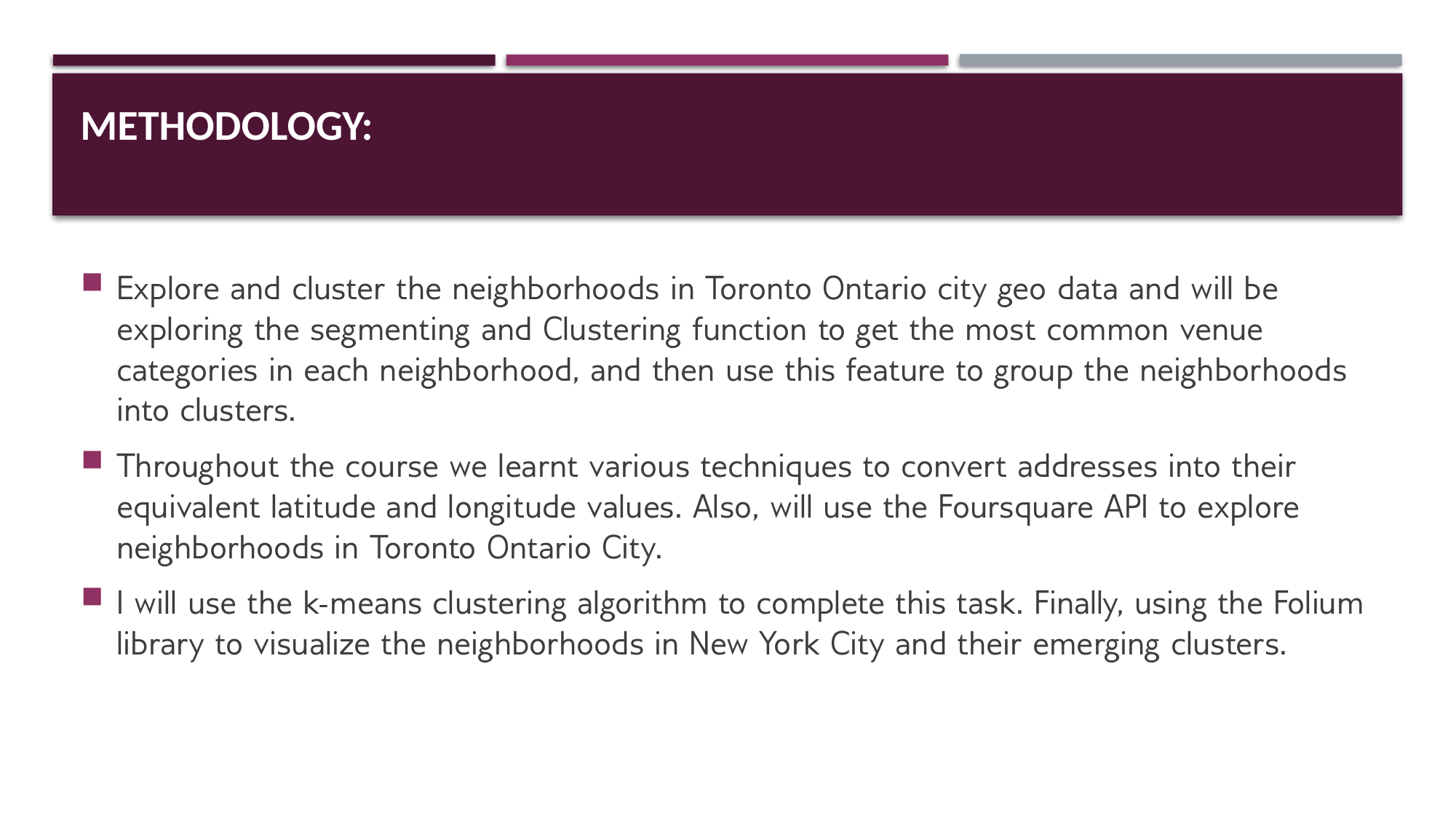

# Methodology:
Explore and cluster the neighborhoods in Toronto Ontario city geo data and will be exploring the segmenting and Clustering function to get the most common venue categories in each neighborhood, and then use this feature to group the neighborhoods into clusters.
Throughout the course we learnt various techniques to convert addresses into their equivalent latitude and longitude values. Also, will use the Foursquare API to explore neighborhoods in Toronto Ontario City.
I will use the k-means clustering algorithm to complete this task. Finally, using the Folium library to visualize the neighborhoods in New York City and their emerging clusters.